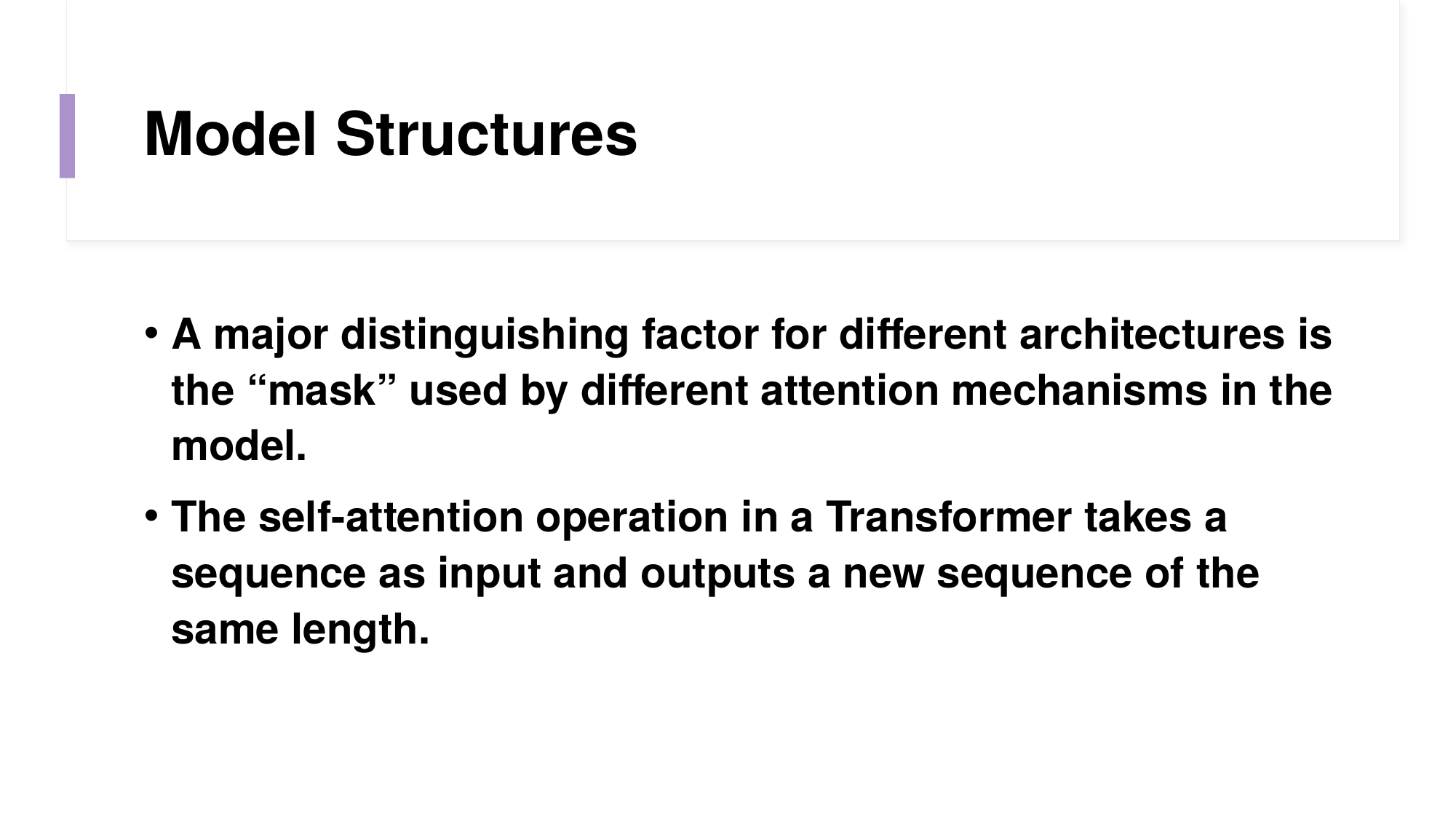

# Model Structures
A major distinguishing factor for different architectures is the “mask” used by different attention mechanisms in the model.
The self-attention operation in a Transformer takes a sequence as input and outputs a new sequence of the same length.